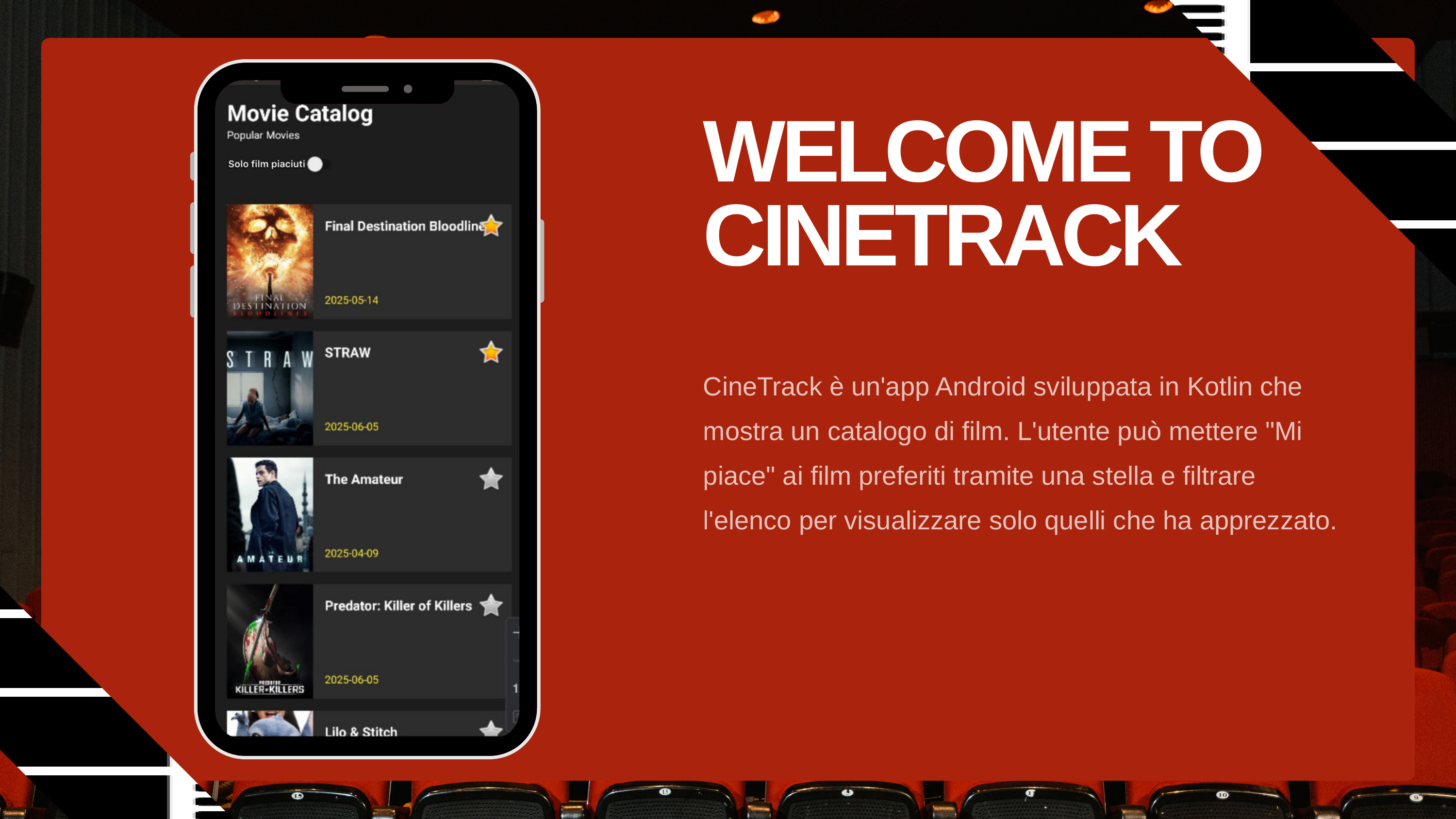

WELCOME TO CINETRACK
CineTrack è un'app Android sviluppata in Kotlin che mostra un catalogo di film. L'utente può mettere "Mi piace" ai film preferiti tramite una stella e filtrare l'elenco per visualizzare solo quelli che ha apprezzato.
Solo film piaciuti